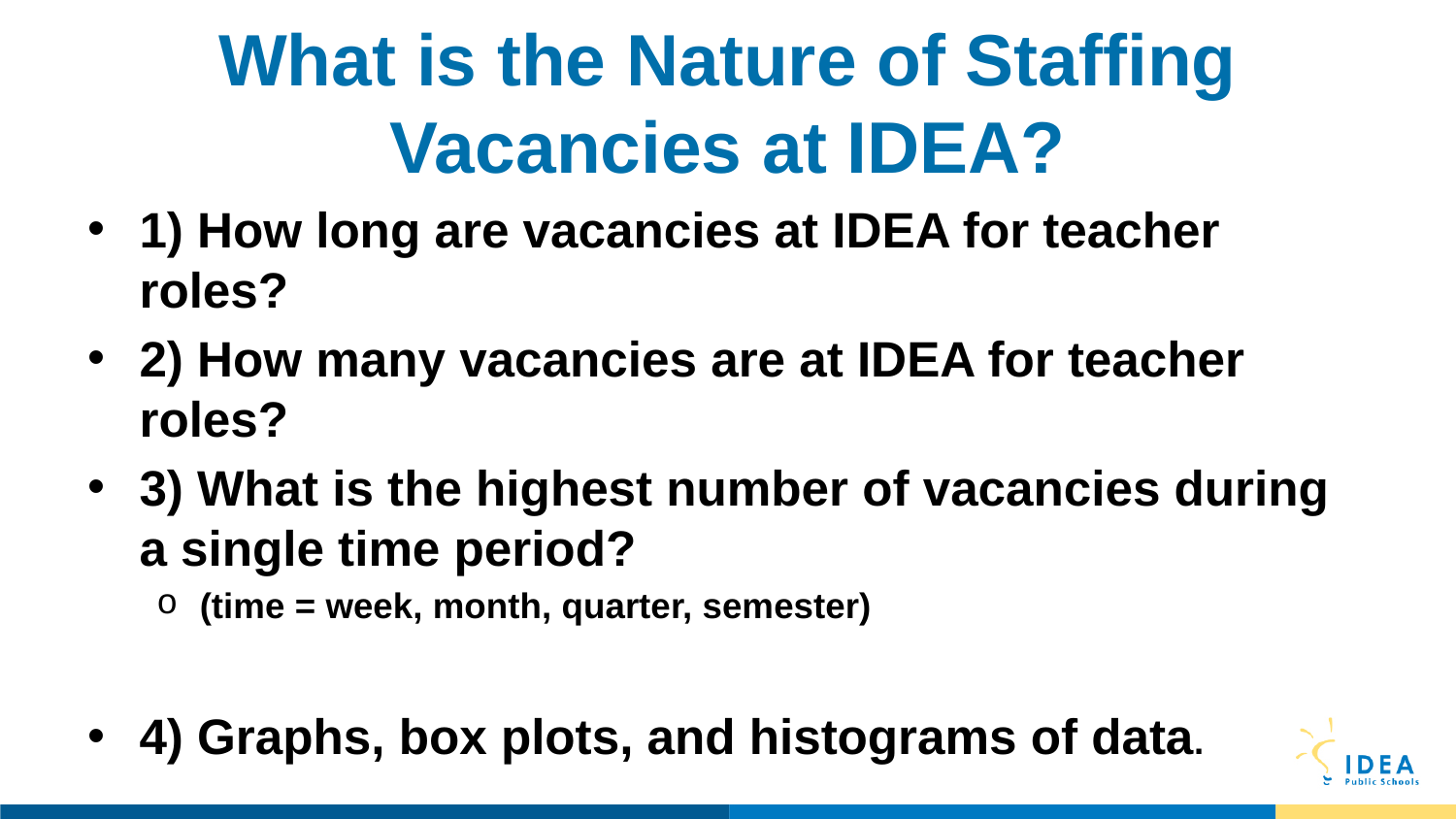

# What is the Nature of Staffing Vacancies at IDEA?
1) How long are vacancies at IDEA for teacher roles?
2) How many vacancies are at IDEA for teacher roles?
3) What is the highest number of vacancies during a single time period?
(time = week, month, quarter, semester)

4) Graphs, box plots, and histograms of data.